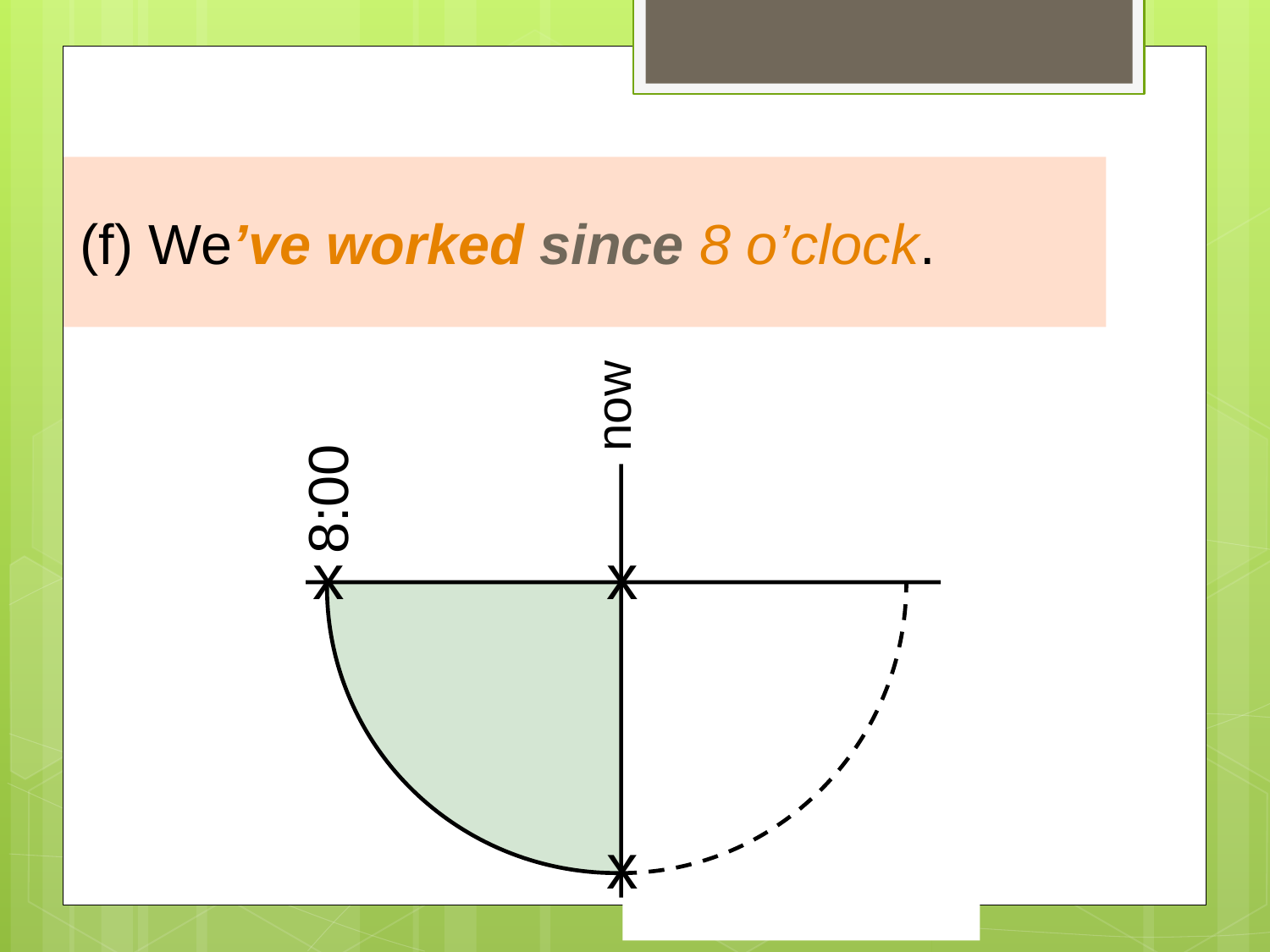

(f) We’ve worked since 8 o’clock.

now
8:00

x
x

x